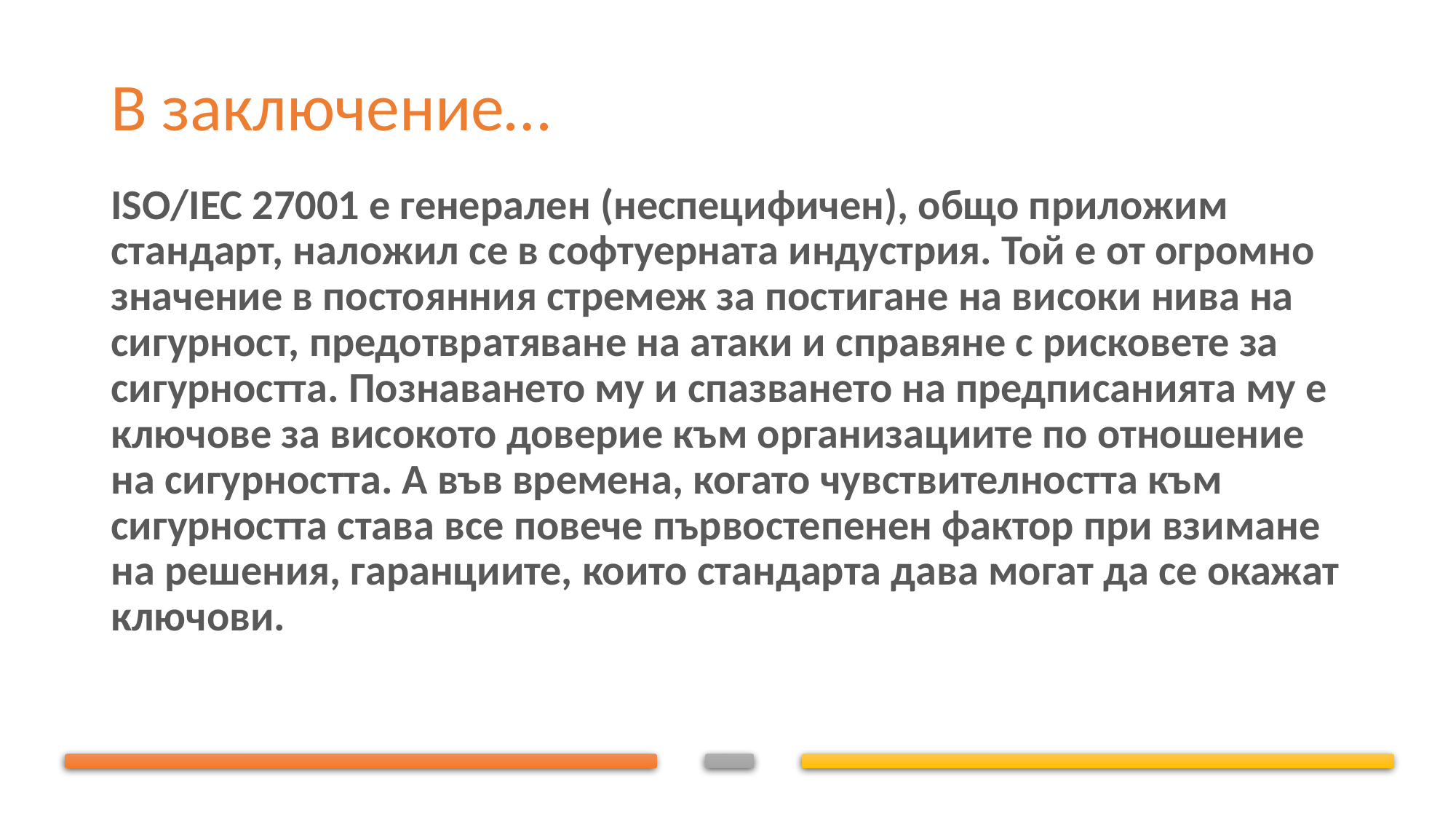

# В заключение…
ISO/IEC 27001 е генерален (неспецифичен), общо приложим стандарт, наложил се в софтуерната индустрия. Той е от огромно значение в постоянния стремеж за постигане на високи нива на сигурност, предотвратяване на атаки и справяне с рисковете за сигурността. Познаването му и спазването на предписанията му е ключове за високото доверие към организациите по отношение на сигурността. А във времена, когато чувствителността към сигурността става все повече първостепенен фактор при взимане на решения, гаранциите, които стандарта дава могат да се окажат ключови.